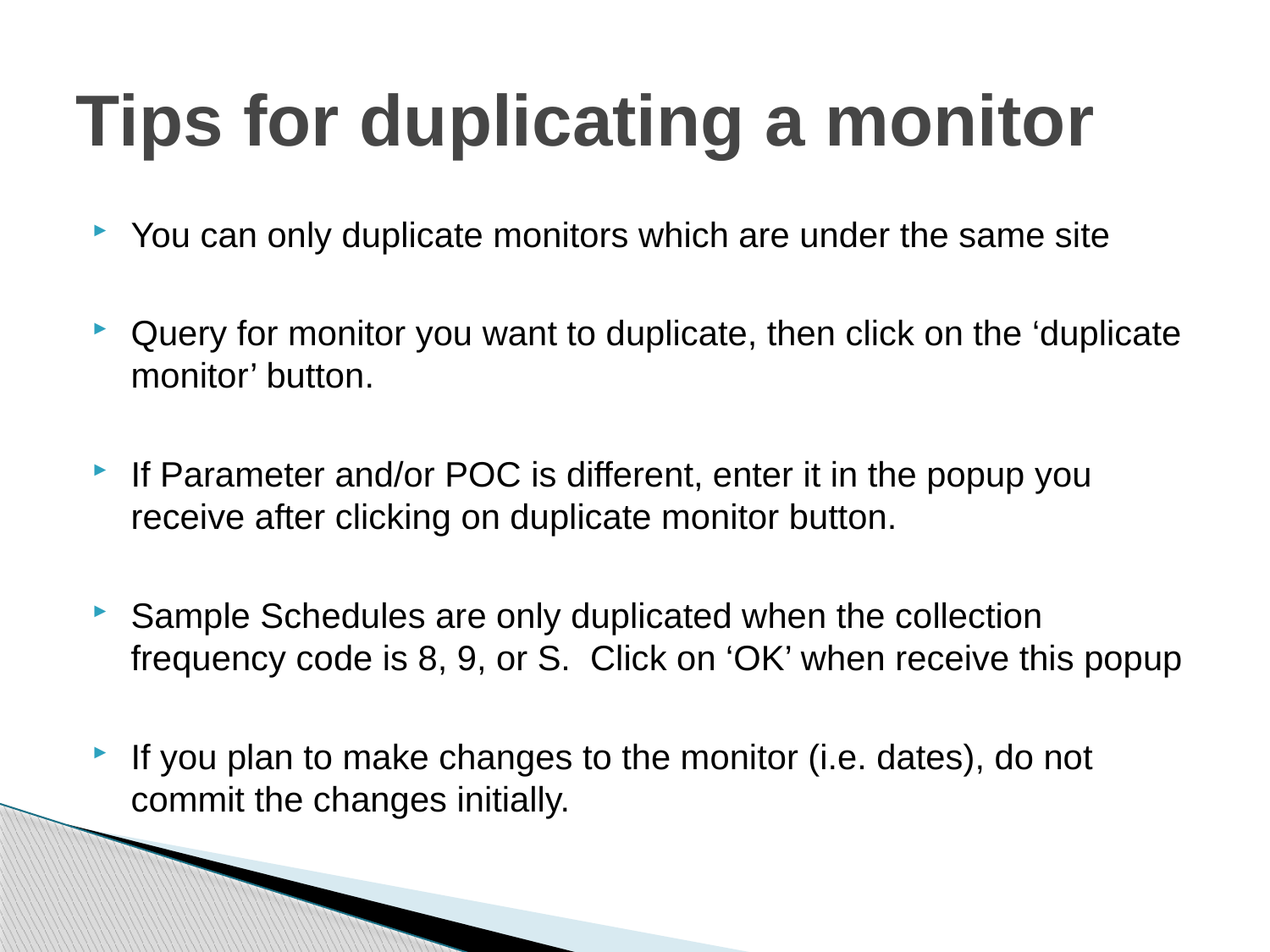

# Tips for duplicating a monitor
You can only duplicate monitors which are under the same site

Query for monitor you want to duplicate, then click on the ‘duplicate monitor’ button.

If Parameter and/or POC is different, enter it in the popup you receive after clicking on duplicate monitor button.

Sample Schedules are only duplicated when the collection frequency code is 8, 9, or S.  Click on ‘OK’ when receive this popup

If you plan to make changes to the monitor (i.e. dates), do not commit the changes initially.